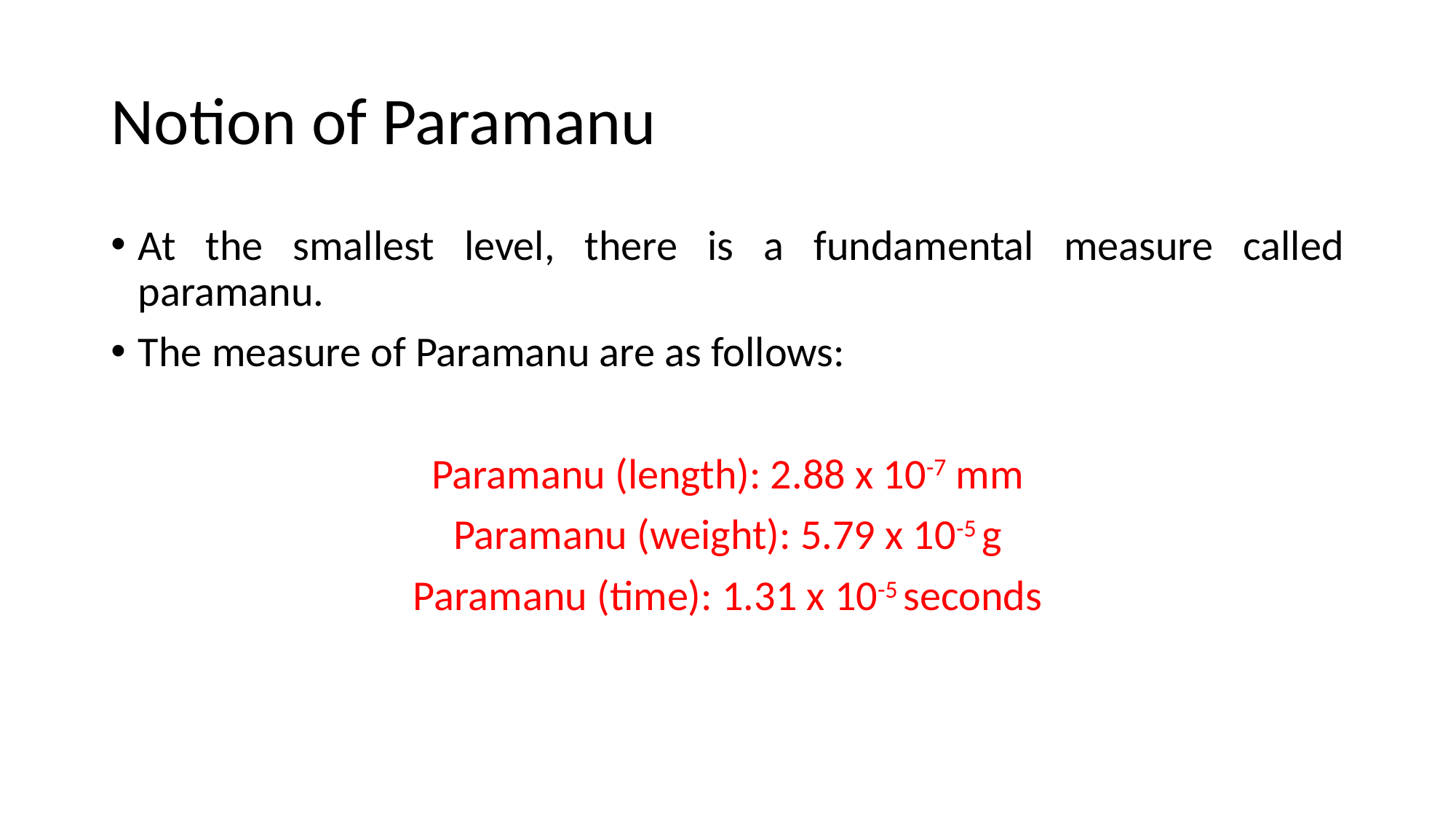

# Notion of Paramanu
At the smallest level, there is a fundamental measure called paramanu.
The measure of Paramanu are as follows:

Paramanu (length): 2.88 x 10-7 mm
Paramanu (weight): 5.79 x 10-5 g
Paramanu (time): 1.31 x 10-5 seconds